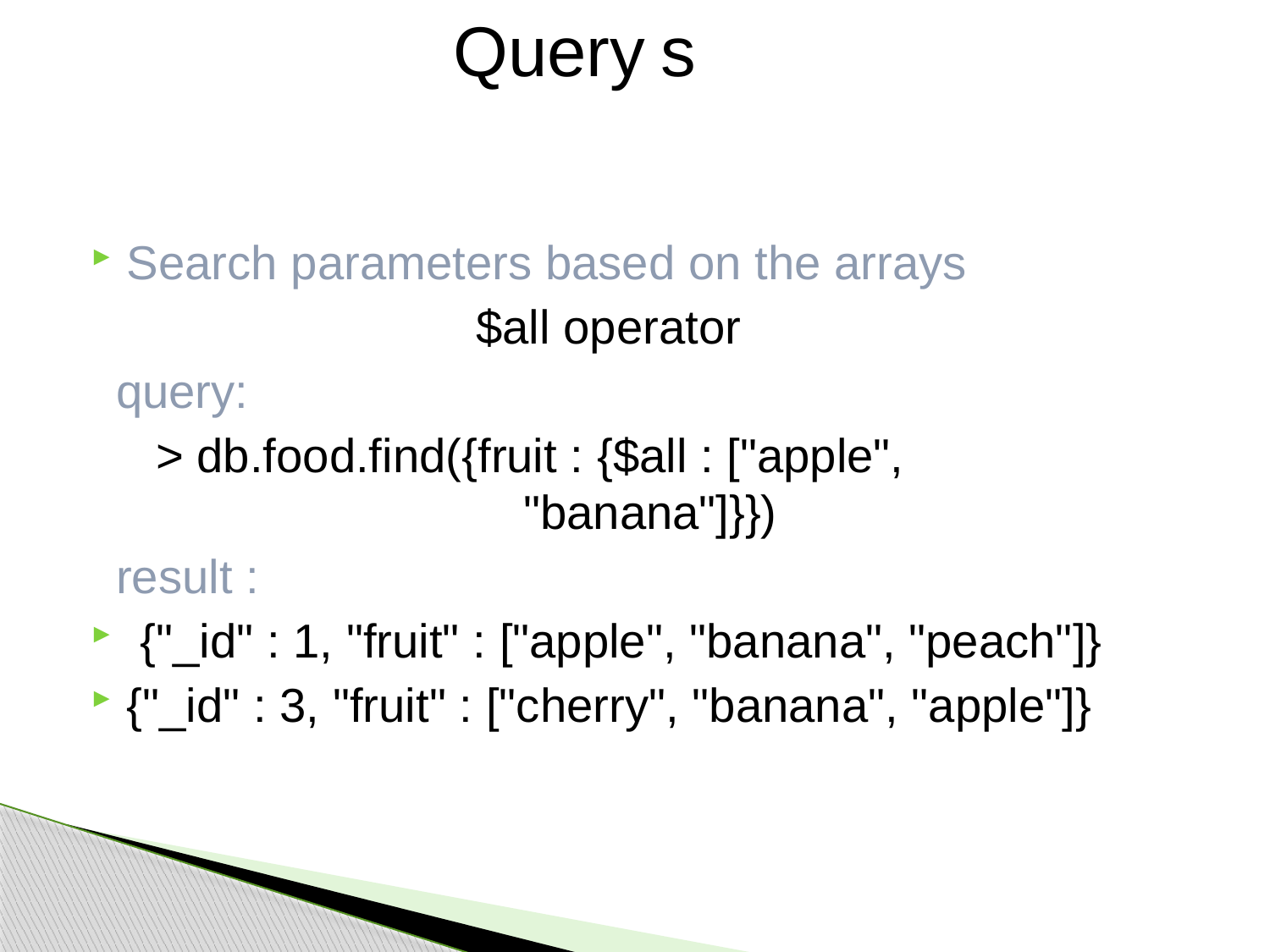

Query s
Search parameters based on the arrays
                              $all operator
   query:
      > db.food.find({fruit : {$all : ["apple",     				     "banana"]}})
   result :
 {"_id" : 1, "fruit" : ["apple", "banana", "peach"]}
{"_id" : 3, "fruit" : ["cherry", "banana", "apple"]}